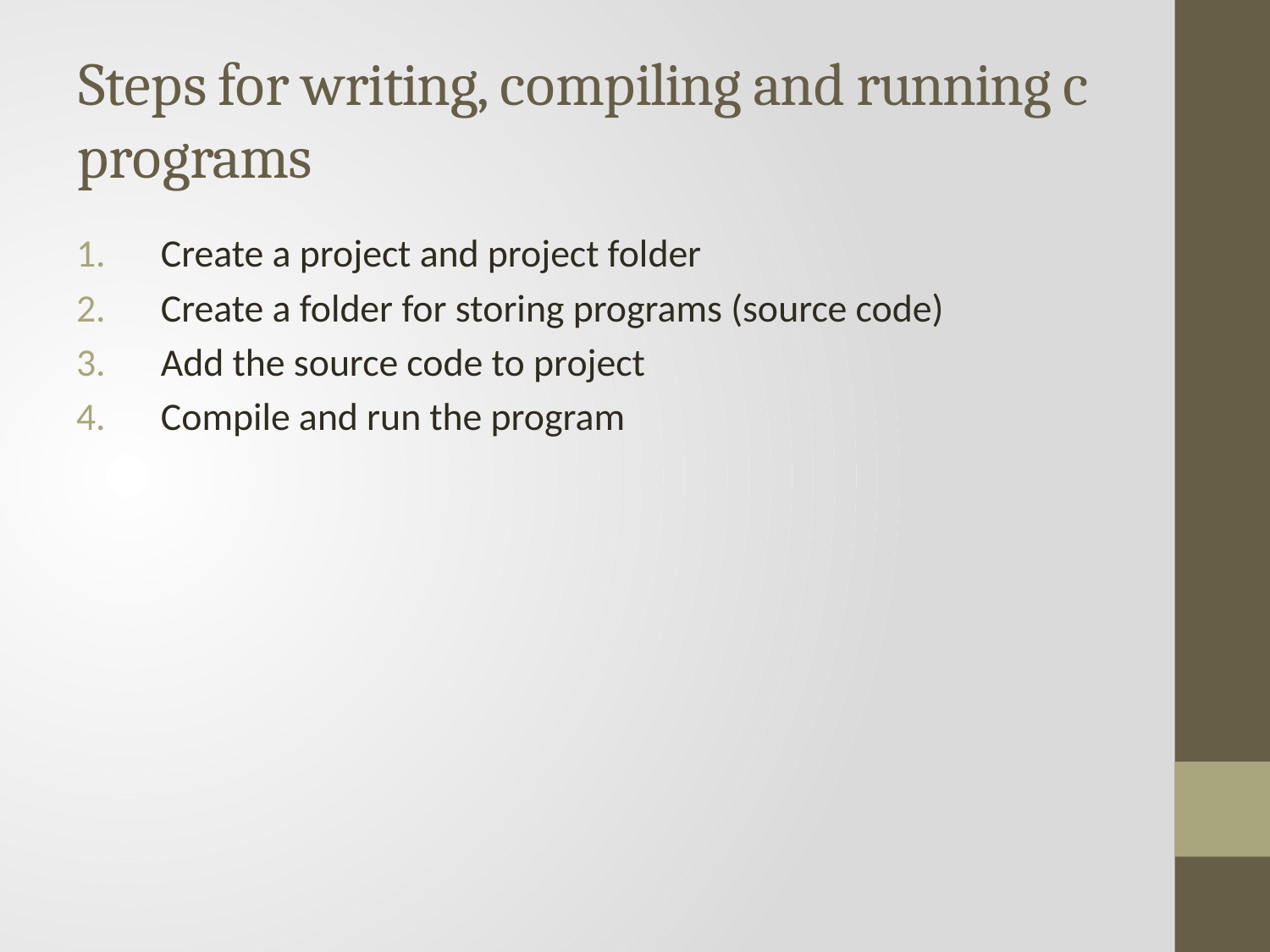

# Steps for writing, compiling and running c programs
Create a project and project folder
Create a folder for storing programs (source code)
Add the source code to project
Compile and run the program